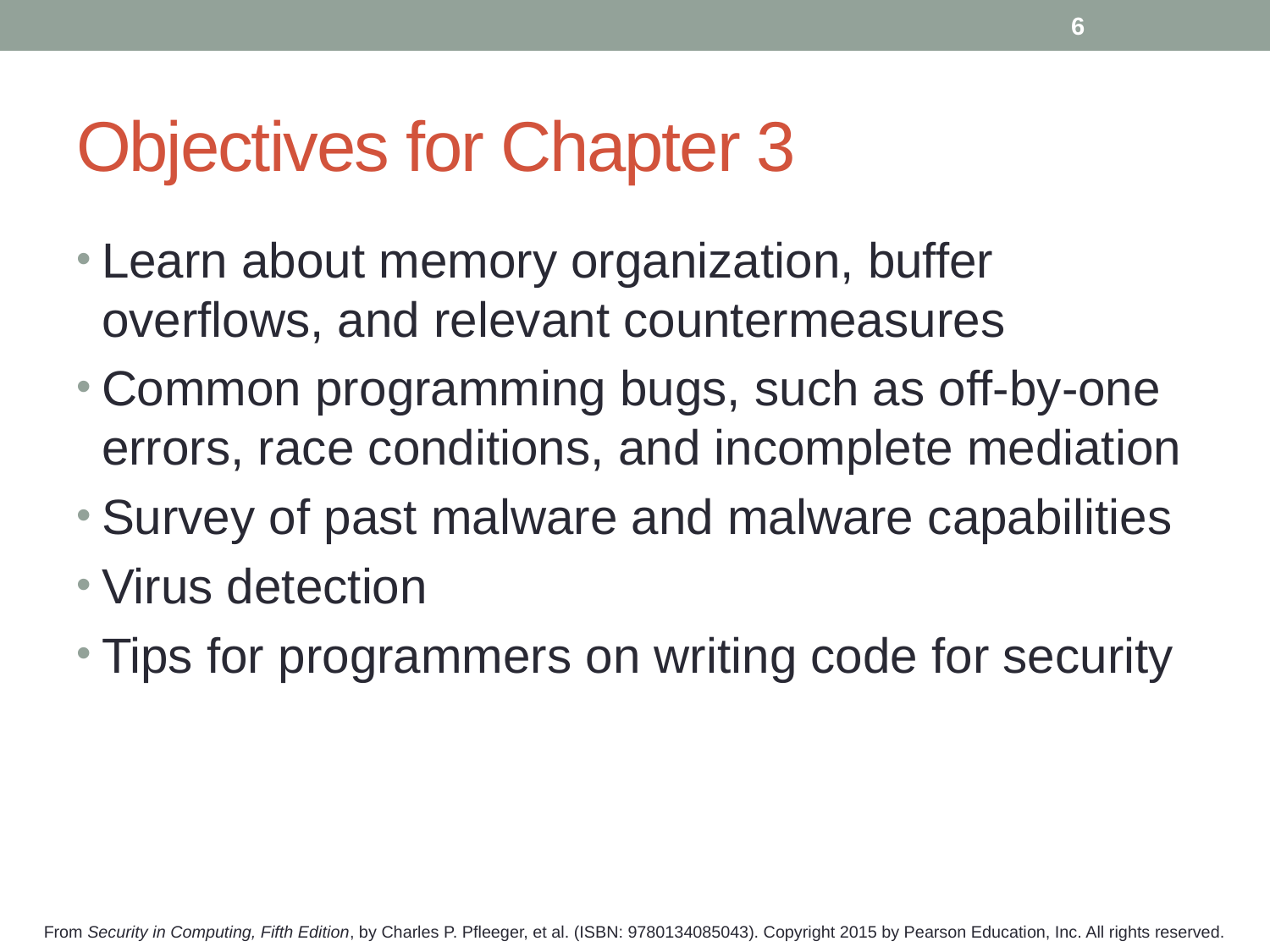

6
# Objectives for Chapter 3
Learn about memory organization, buffer overflows, and relevant countermeasures
Common programming bugs, such as off-by-one errors, race conditions, and incomplete mediation
Survey of past malware and malware capabilities
Virus detection
Tips for programmers on writing code for security

From Security in Computing, Fifth Edition, by Charles P. Pfleeger, et al. (ISBN: 9780134085043). Copyright 2015 by Pearson Education, Inc. All rights reserved.